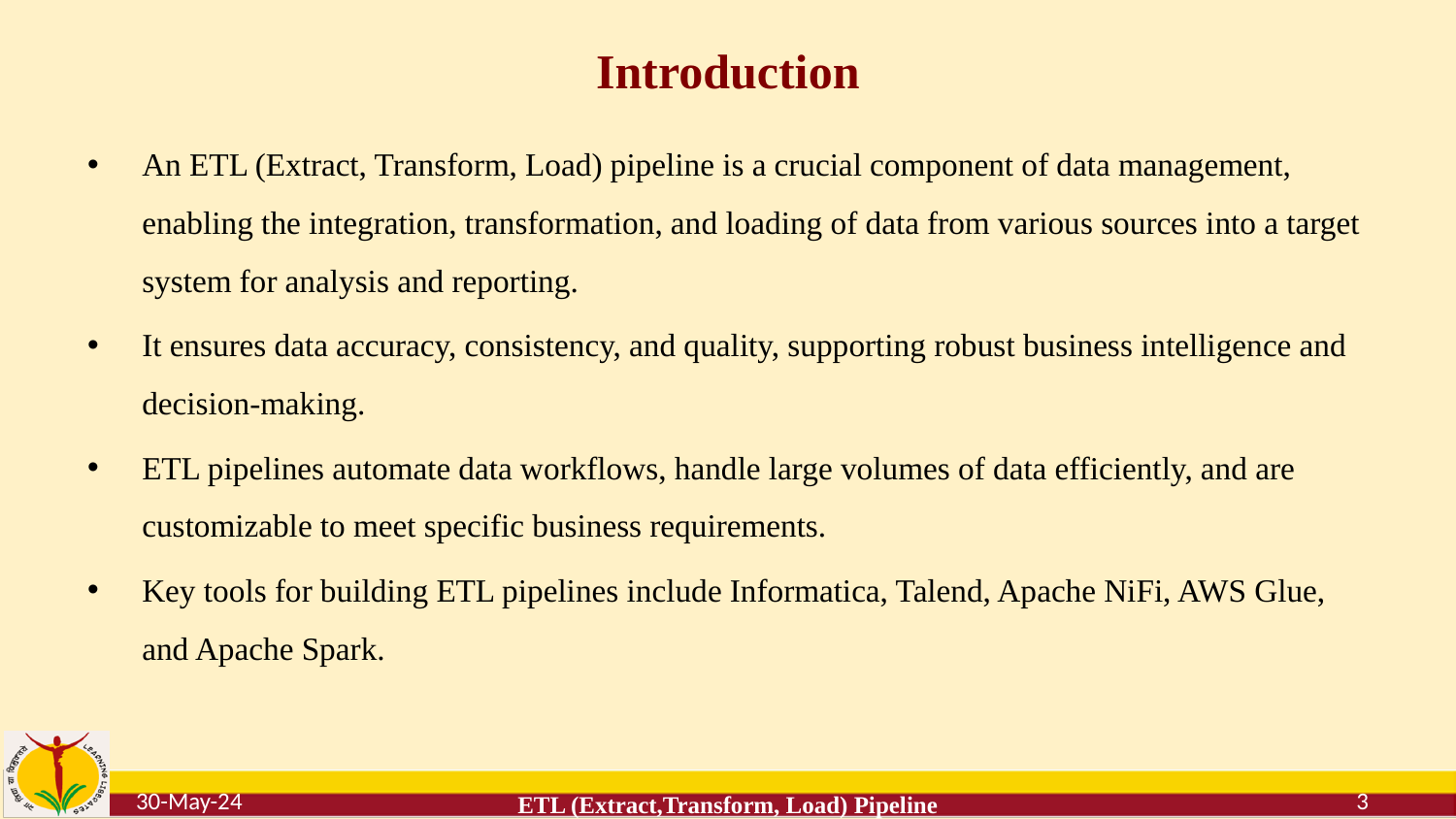

# Introduction
An ETL (Extract, Transform, Load) pipeline is a crucial component of data management, enabling the integration, transformation, and loading of data from various sources into a target system for analysis and reporting.
It ensures data accuracy, consistency, and quality, supporting robust business intelligence and decision-making.
ETL pipelines automate data workflows, handle large volumes of data efficiently, and are customizable to meet specific business requirements.
Key tools for building ETL pipelines include Informatica, Talend, Apache NiFi, AWS Glue, and Apache Spark.
30-May-24
3
ETL (Extract,Transform, Load) Pipeline